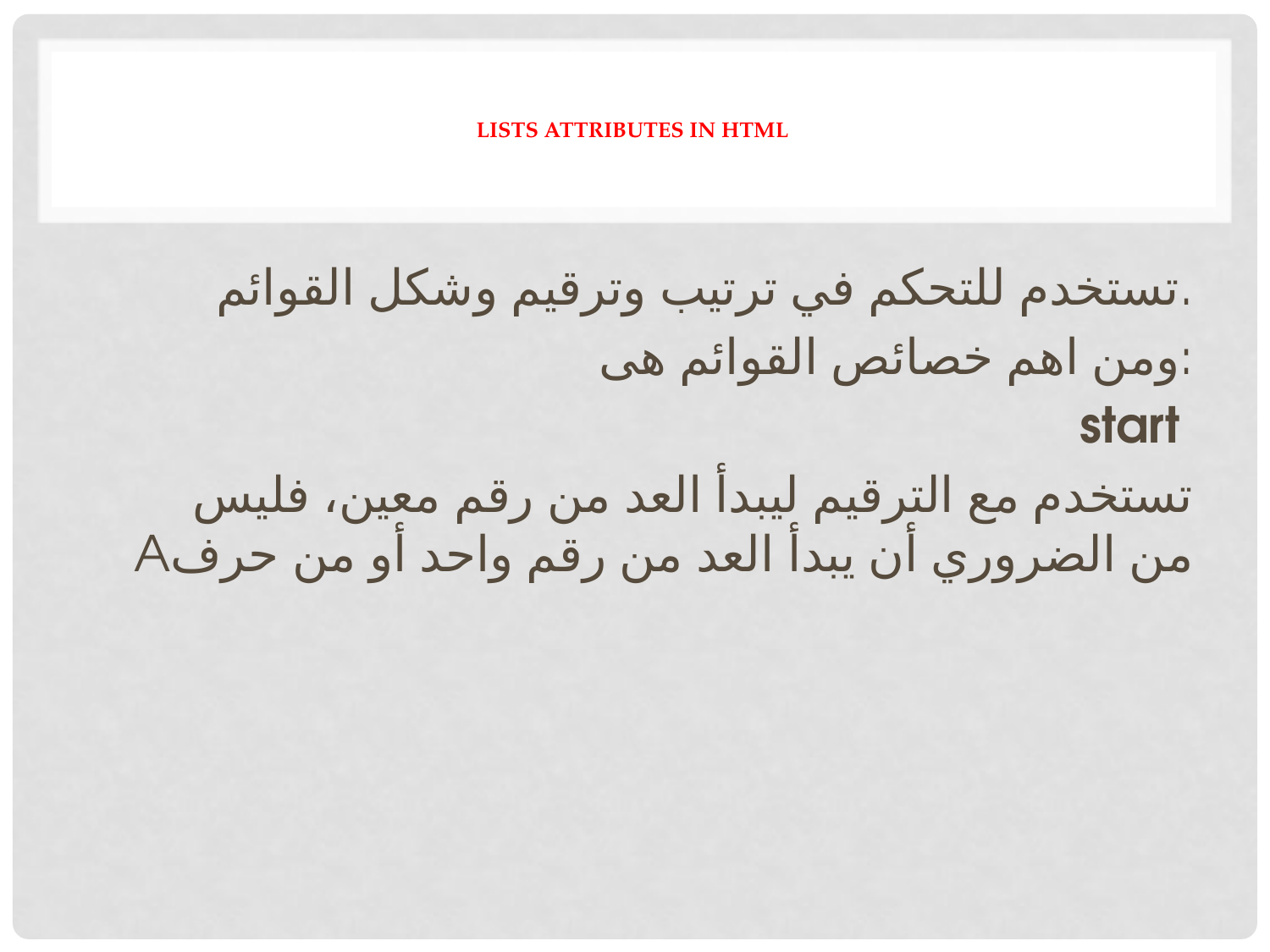

# Lists Attributes in HTML
تستخدم للتحكم في ترتيب وترقيم وشكل القوائم.
ومن اهم خصائص القوائم هى:
start
تستخدم مع الترقيم ليبدأ العد من رقم معين، فليس Aمن الضروري أن يبدأ العد من رقم واحد أو من حرف